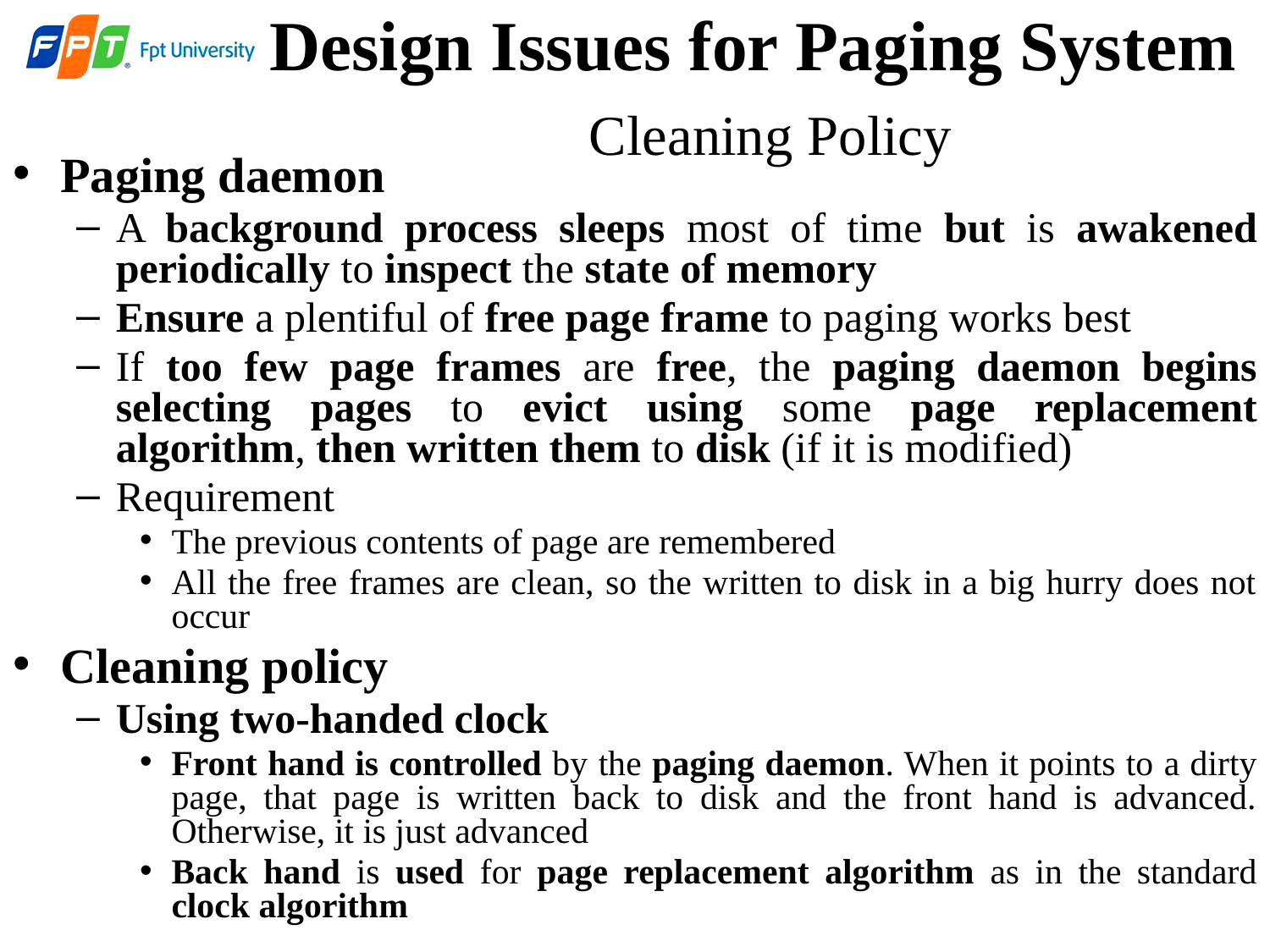

# Design Issues for Paging System Cleaning Policy
Paging daemon
A background process sleeps most of time but is awakened periodically to inspect the state of memory
Ensure a plentiful of free page frame to paging works best
If too few page frames are free, the paging daemon begins selecting pages to evict using some page replacement algorithm, then written them to disk (if it is modified)
Requirement
The previous contents of page are remembered
All the free frames are clean, so the written to disk in a big hurry does not occur
Cleaning policy
Using two-handed clock
Front hand is controlled by the paging daemon. When it points to a dirty page, that page is written back to disk and the front hand is advanced. Otherwise, it is just advanced
Back hand is used for page replacement algorithm as in the standard clock algorithm